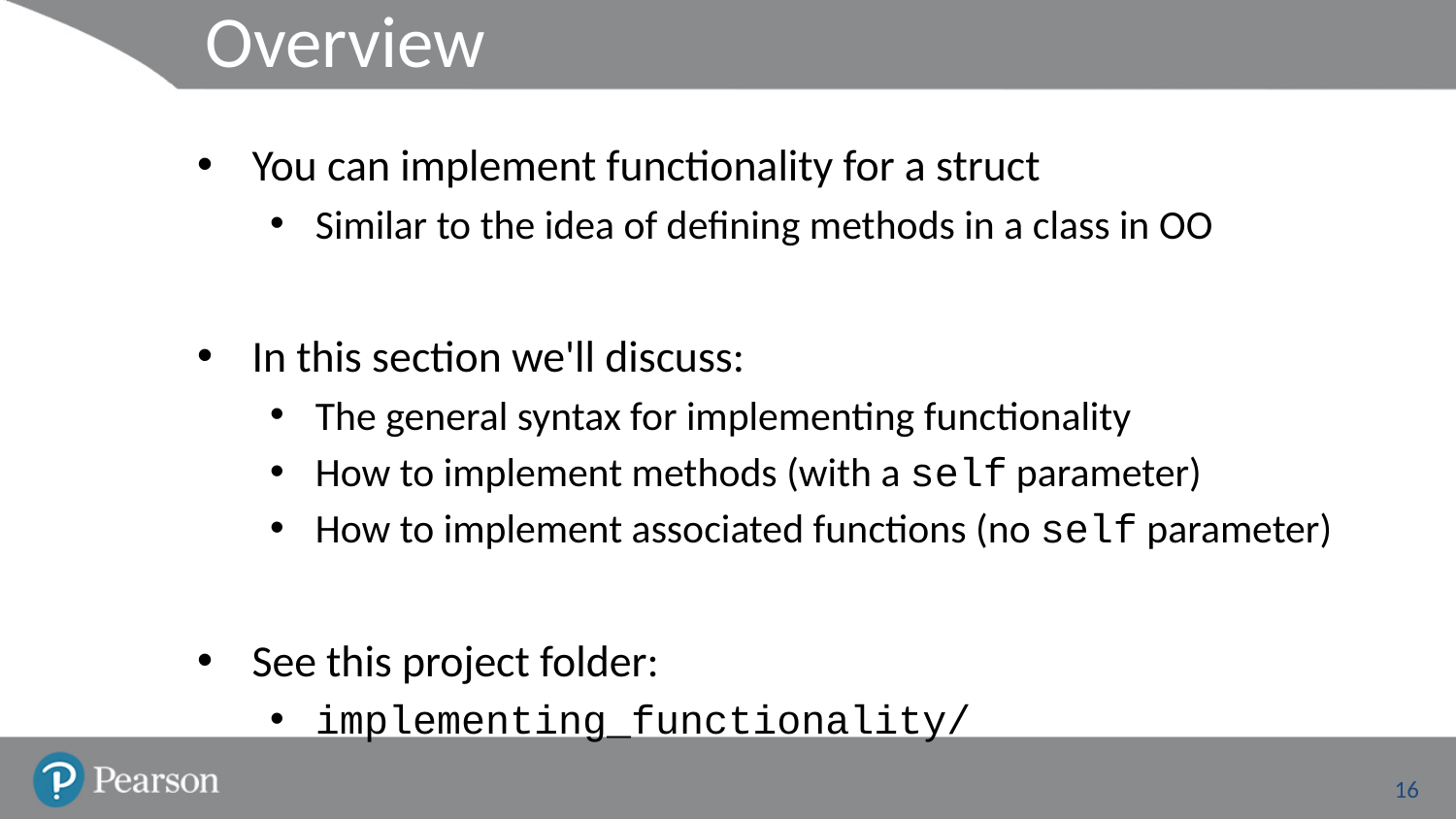

# Overview
You can implement functionality for a struct
Similar to the idea of defining methods in a class in OO

In this section we'll discuss:
The general syntax for implementing functionality
How to implement methods (with a self parameter)
How to implement associated functions (no self parameter)

See this project folder:
implementing_functionality/

16